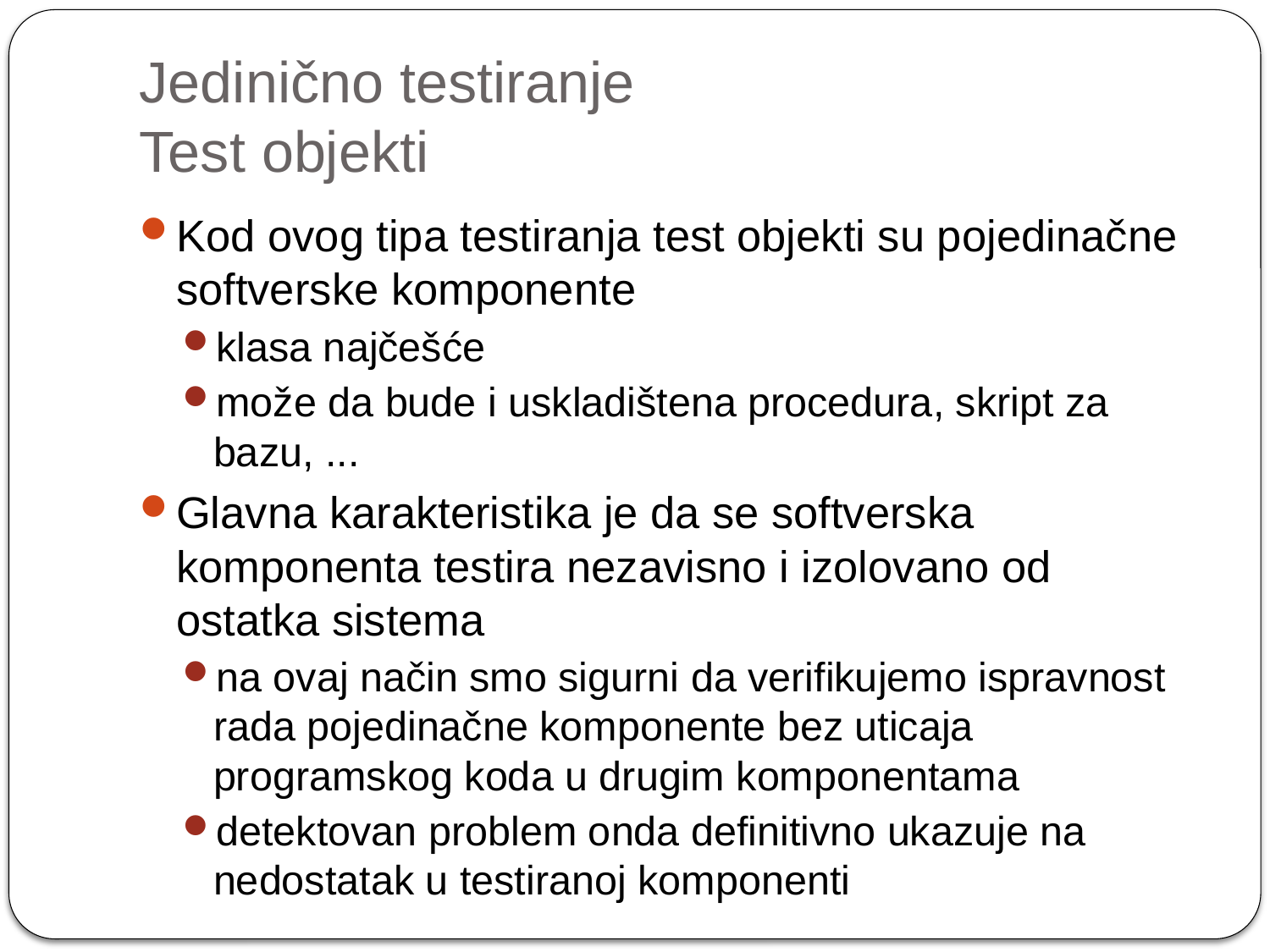

# Jedinično testiranje Test objekti
Kod ovog tipa testiranja test objekti su pojedinačne softverske komponente
klasa najčešće
može da bude i uskladištena procedura, skript za bazu, ...
Glavna karakteristika je da se softverska komponenta testira nezavisno i izolovano od ostatka sistema
na ovaj način smo sigurni da verifikujemo ispravnost rada pojedinačne komponente bez uticaja programskog koda u drugim komponentama
detektovan problem onda definitivno ukazuje na nedostatak u testiranoj komponenti